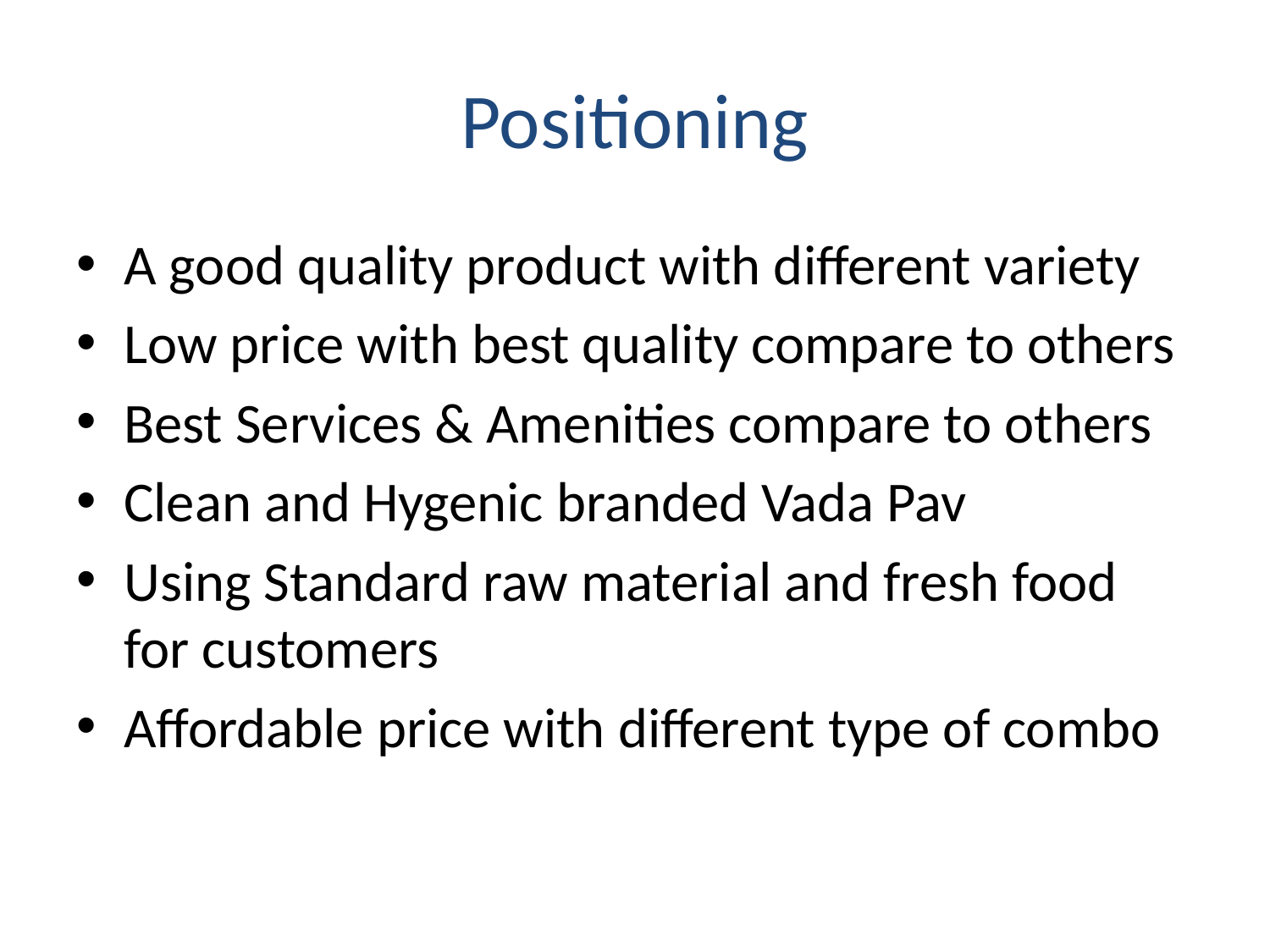

# Positioning
A good quality product with different variety
Low price with best quality compare to others
Best Services & Amenities compare to others
Clean and Hygenic branded Vada Pav
Using Standard raw material and fresh food for customers
Affordable price with different type of combo